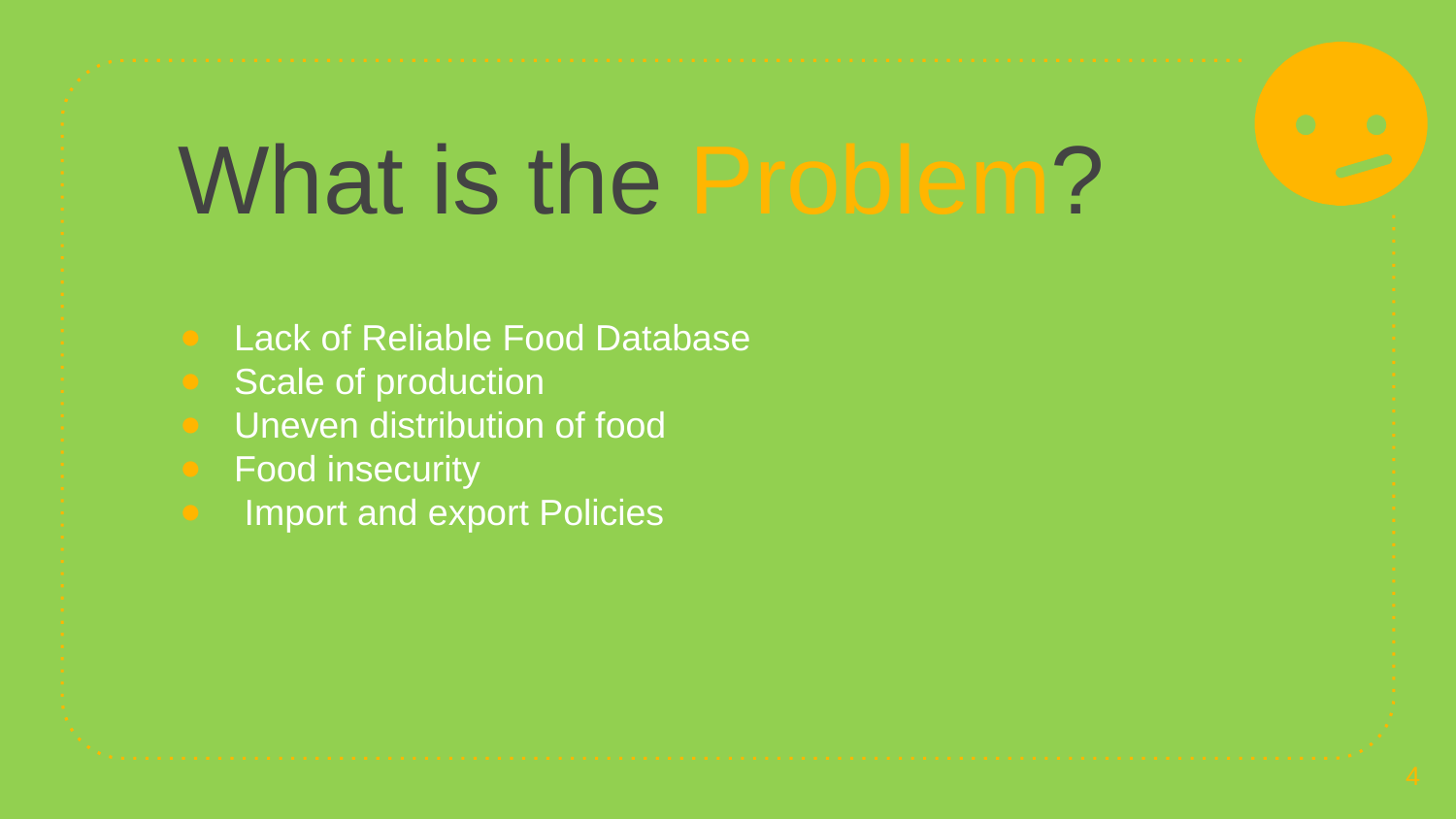

# What is the Problem?
Lack of Reliable Food Database
Scale of production
Uneven distribution of food
Food insecurity
 Import and export Policies
4